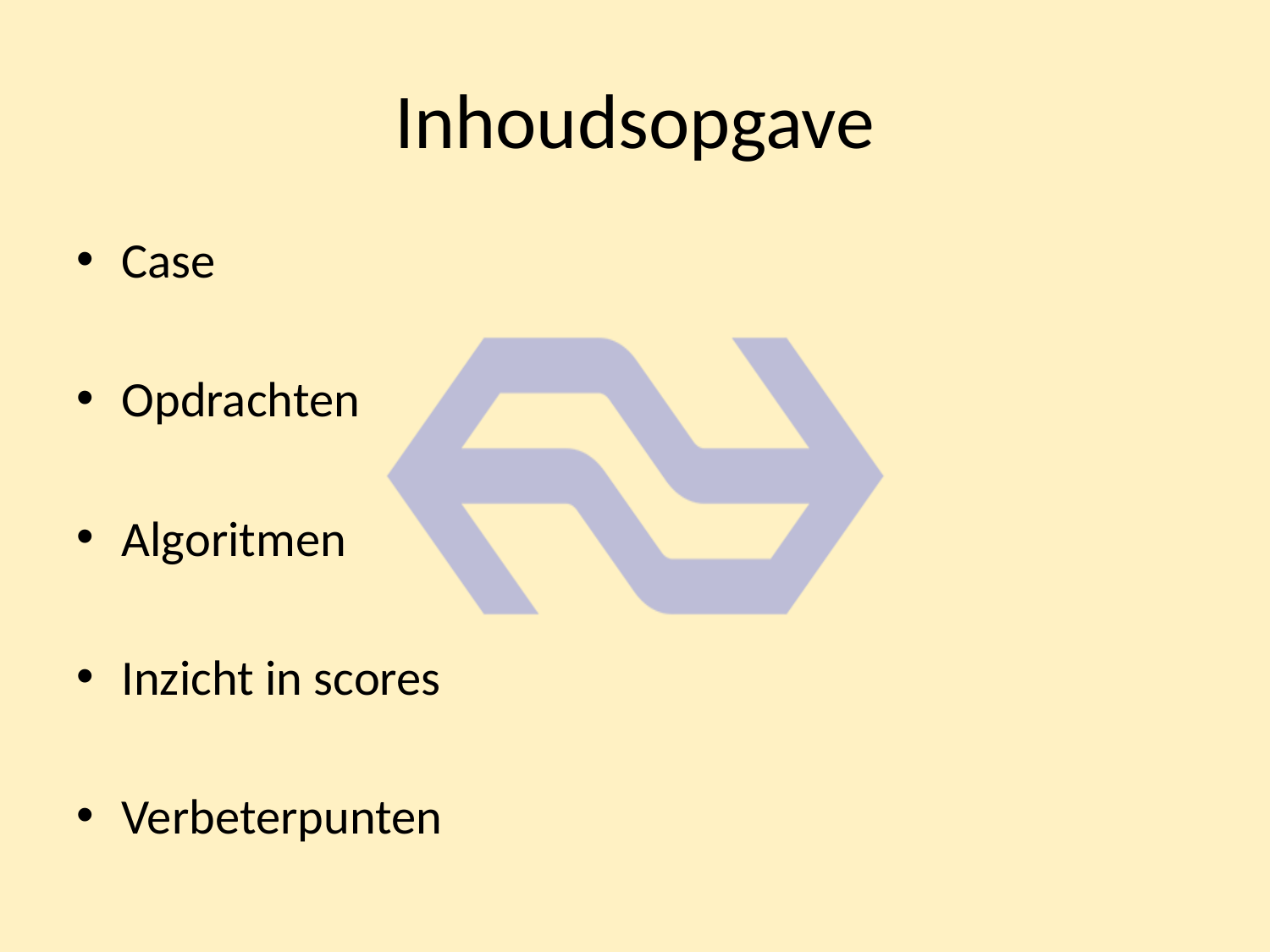

# Inhoudsopgave
Case

Opdrachten

Algoritmen

Inzicht in scores

Verbeterpunten